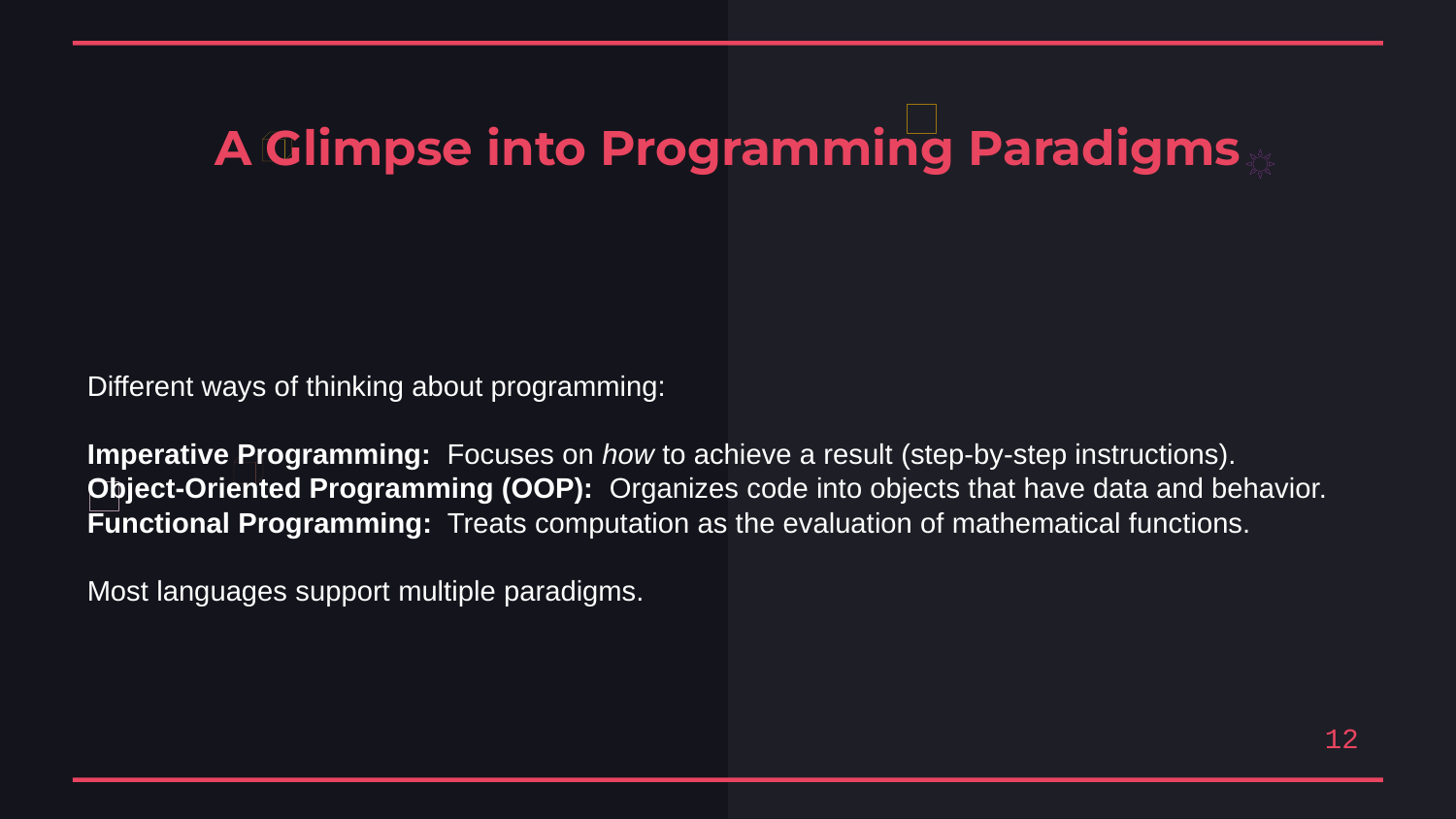

A Glimpse into Programming Paradigms

Different ways of thinking about programming:

Imperative Programming:  Focuses on how to achieve a result (step-by-step instructions).
Object-Oriented Programming (OOP):  Organizes code into objects that have data and behavior.
Functional Programming:  Treats computation as the evaluation of mathematical functions.

Most languages support multiple paradigms.

12